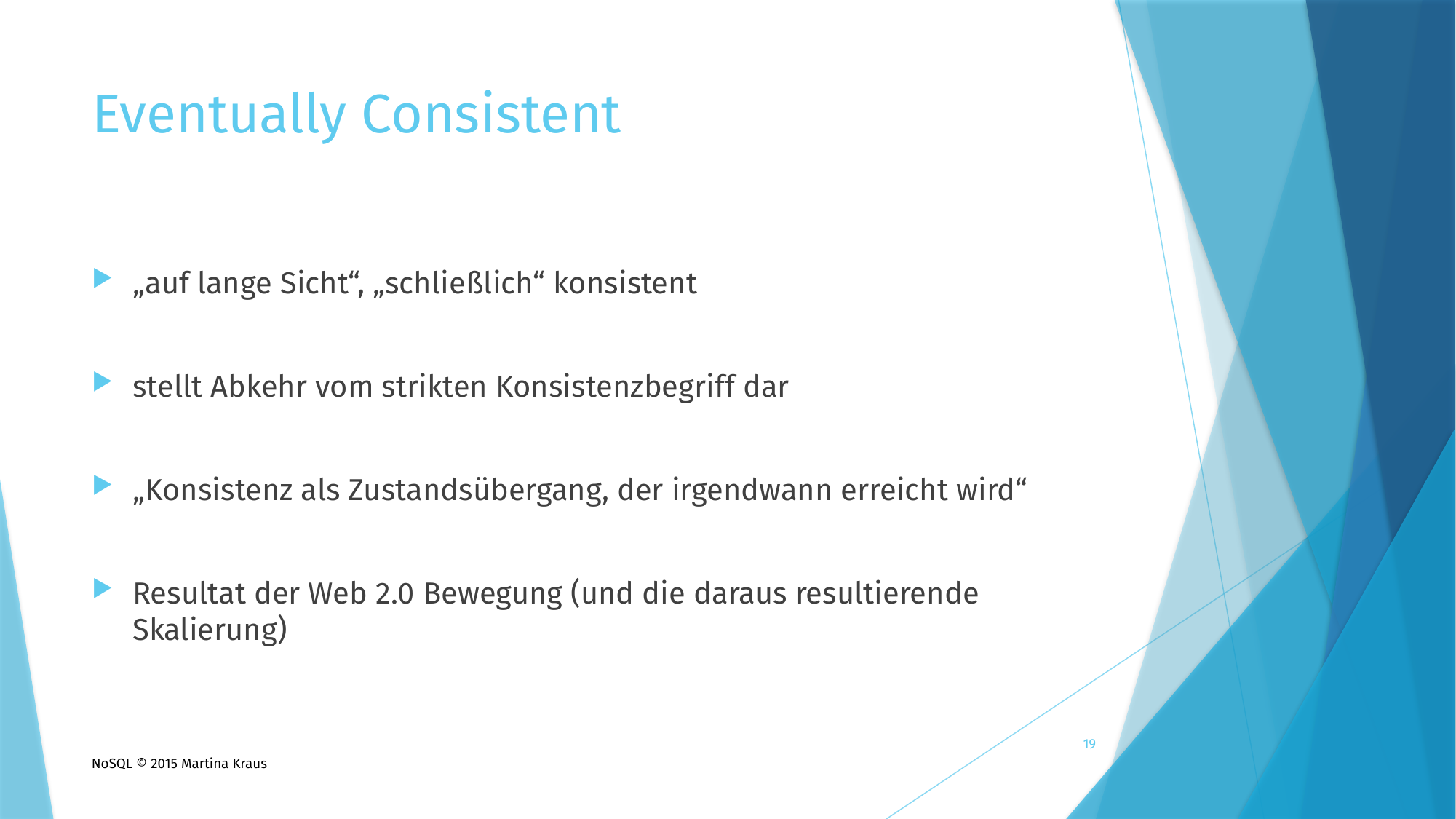

# Eventually Consistent
„auf lange Sicht“, „schließlich“ konsistent

stellt Abkehr vom strikten Konsistenzbegriff dar

„Konsistenz als Zustandsübergang, der irgendwann erreicht wird“

Resultat der Web 2.0 Bewegung (und die daraus resultierende Skalierung)

19
NoSQL © 2015 Martina Kraus